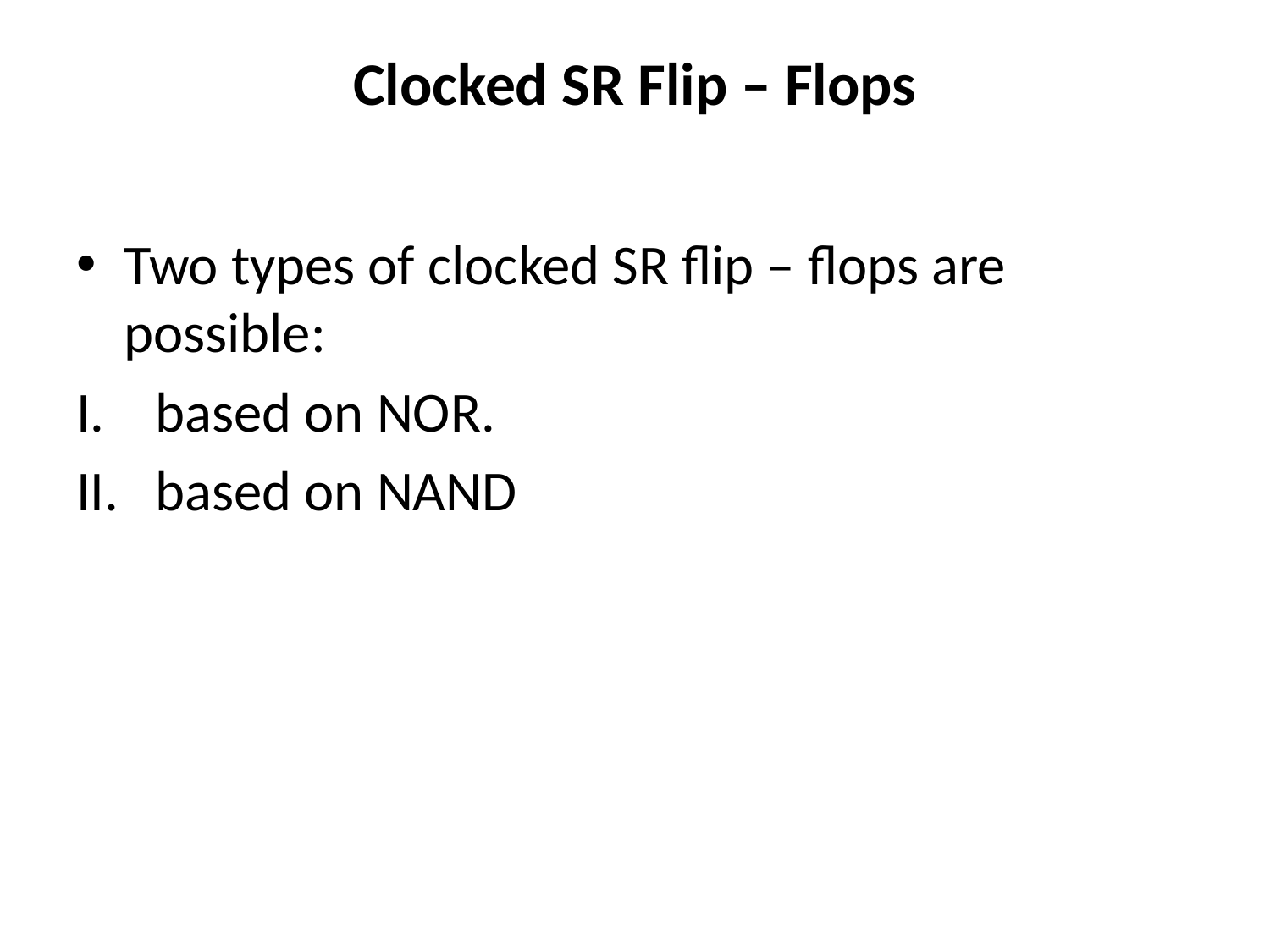

# Clocked SR Flip – Flops
Two types of clocked SR flip – flops are possible:
based on NOR.
based on NAND